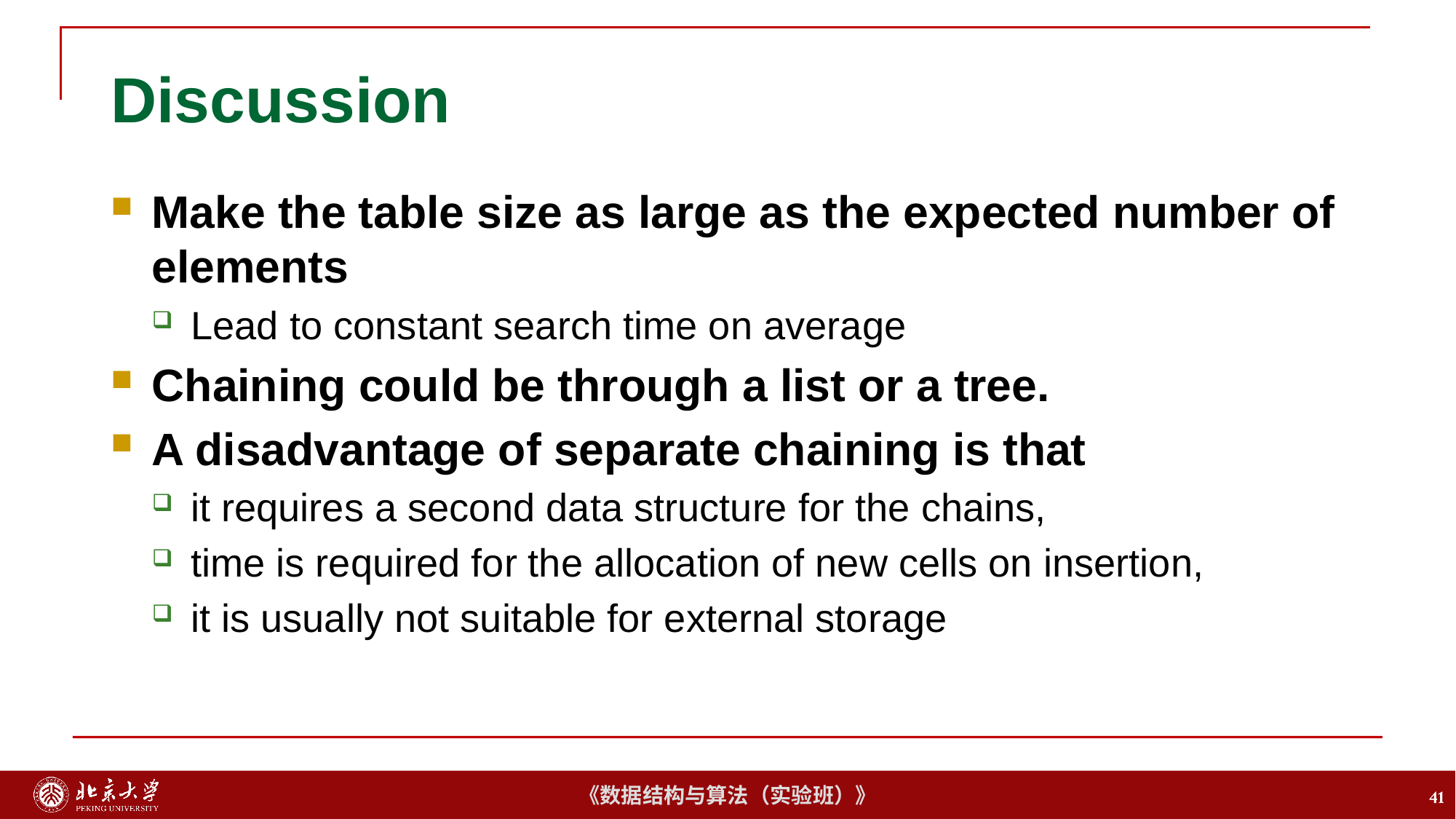

# Discussion
Make the table size as large as the expected number of elements
Lead to constant search time on average
Chaining could be through a list or a tree.
A disadvantage of separate chaining is that
it requires a second data structure for the chains,
time is required for the allocation of new cells on insertion,
it is usually not suitable for external storage
41